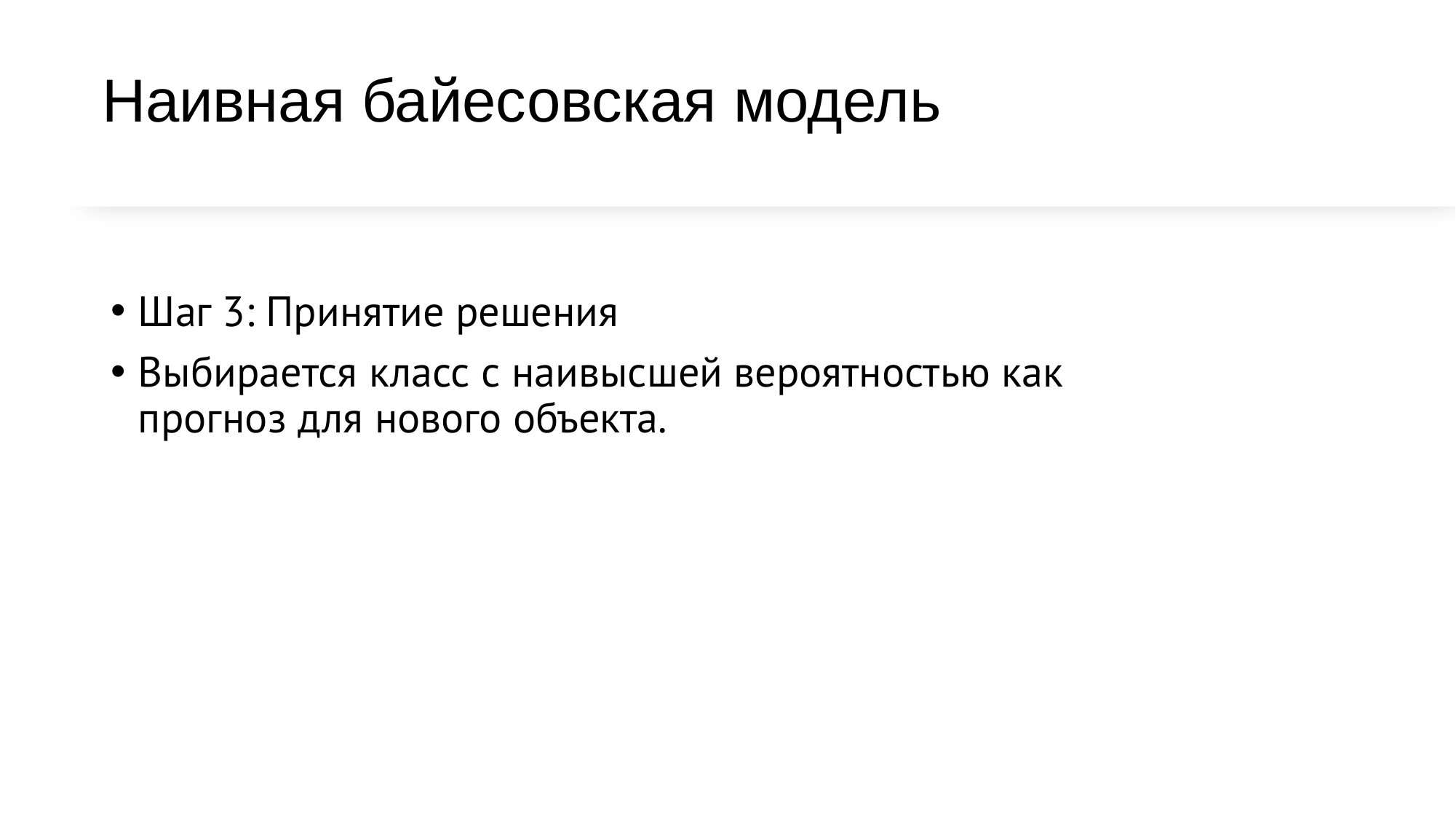

# Наивная байесовская модель

Шаг 3: Принятие решения
Выбирается класс с наивысшей вероятностью как прогноз для нового объекта.